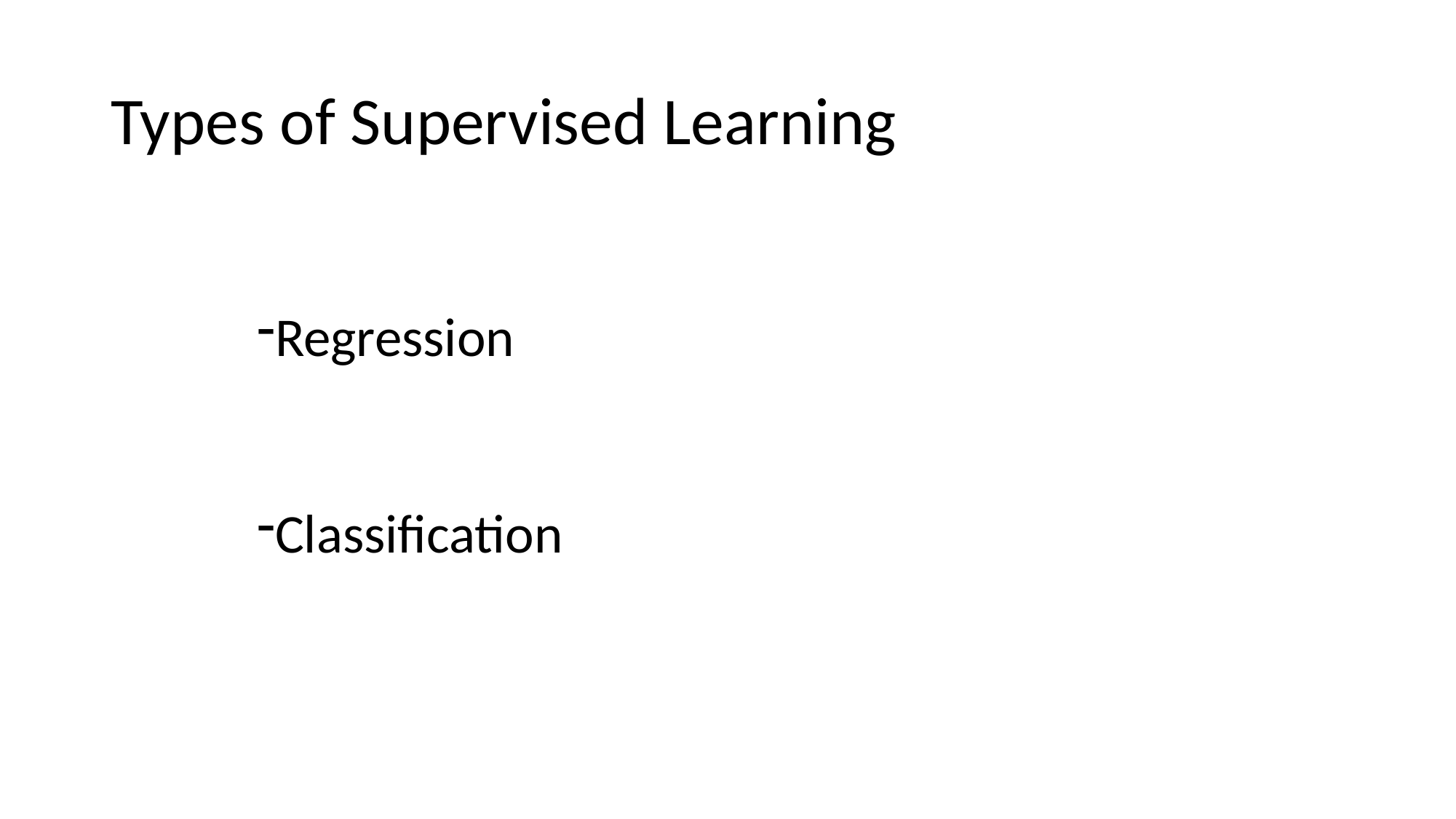

# Types of Supervised Learning
Regression

Classification